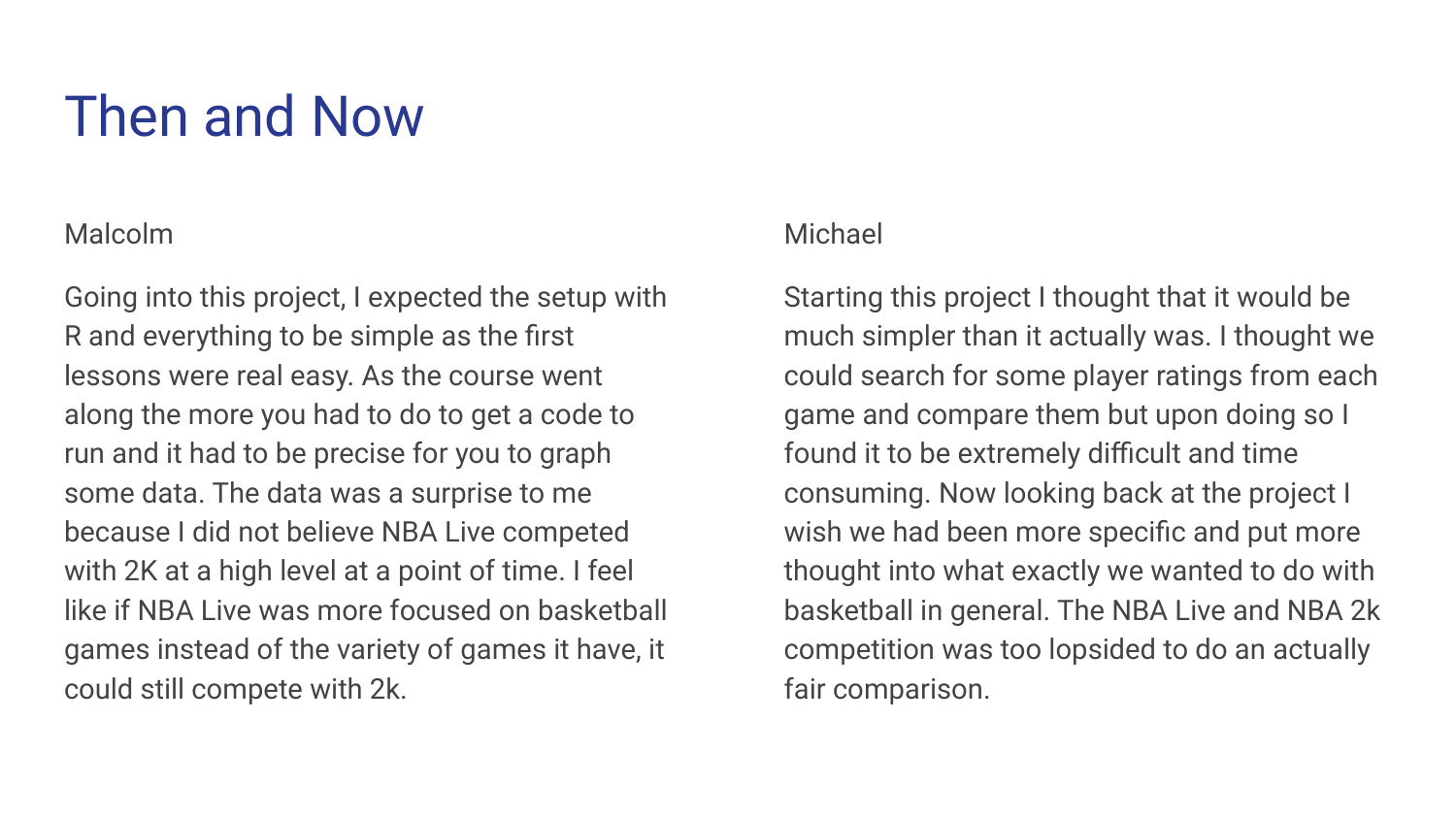

# Then and Now
Malcolm
Going into this project, I expected the setup with R and everything to be simple as the first lessons were real easy. As the course went along the more you had to do to get a code to run and it had to be precise for you to graph some data. The data was a surprise to me because I did not believe NBA Live competed with 2K at a high level at a point of time. I feel like if NBA Live was more focused on basketball games instead of the variety of games it have, it could still compete with 2k.

Michael
Starting this project I thought that it would be much simpler than it actually was. I thought we could search for some player ratings from each game and compare them but upon doing so I found it to be extremely difficult and time consuming. Now looking back at the project I wish we had been more specific and put more thought into what exactly we wanted to do with basketball in general. The NBA Live and NBA 2k competition was too lopsided to do an actually fair comparison.